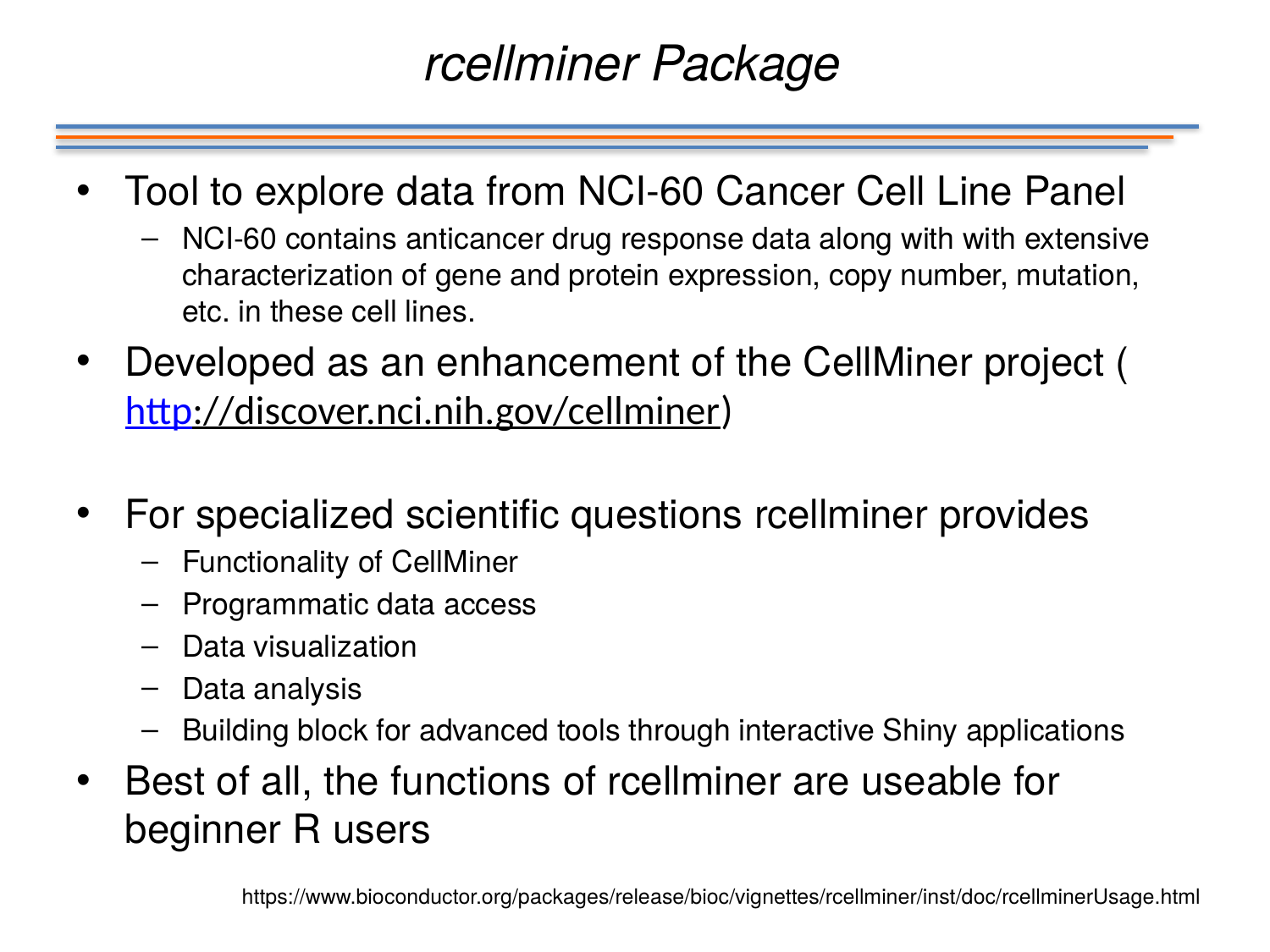

rcellminer Package
Tool to explore data from NCI-60 Cancer Cell Line Panel
NCI-60 contains anticancer drug response data along with with extensive characterization of gene and protein expression, copy number, mutation, etc. in these cell lines.
Developed as an enhancement of the CellMiner project (http://discover.nci.nih.gov/cellminer)
For specialized scientific questions rcellminer provides
Functionality of CellMiner
Programmatic data access
Data visualization
Data analysis
Building block for advanced tools through interactive Shiny applications
Best of all, the functions of rcellminer are useable for beginner R users

https://www.bioconductor.org/packages/release/bioc/vignettes/rcellminer/inst/doc/rcellminerUsage.html